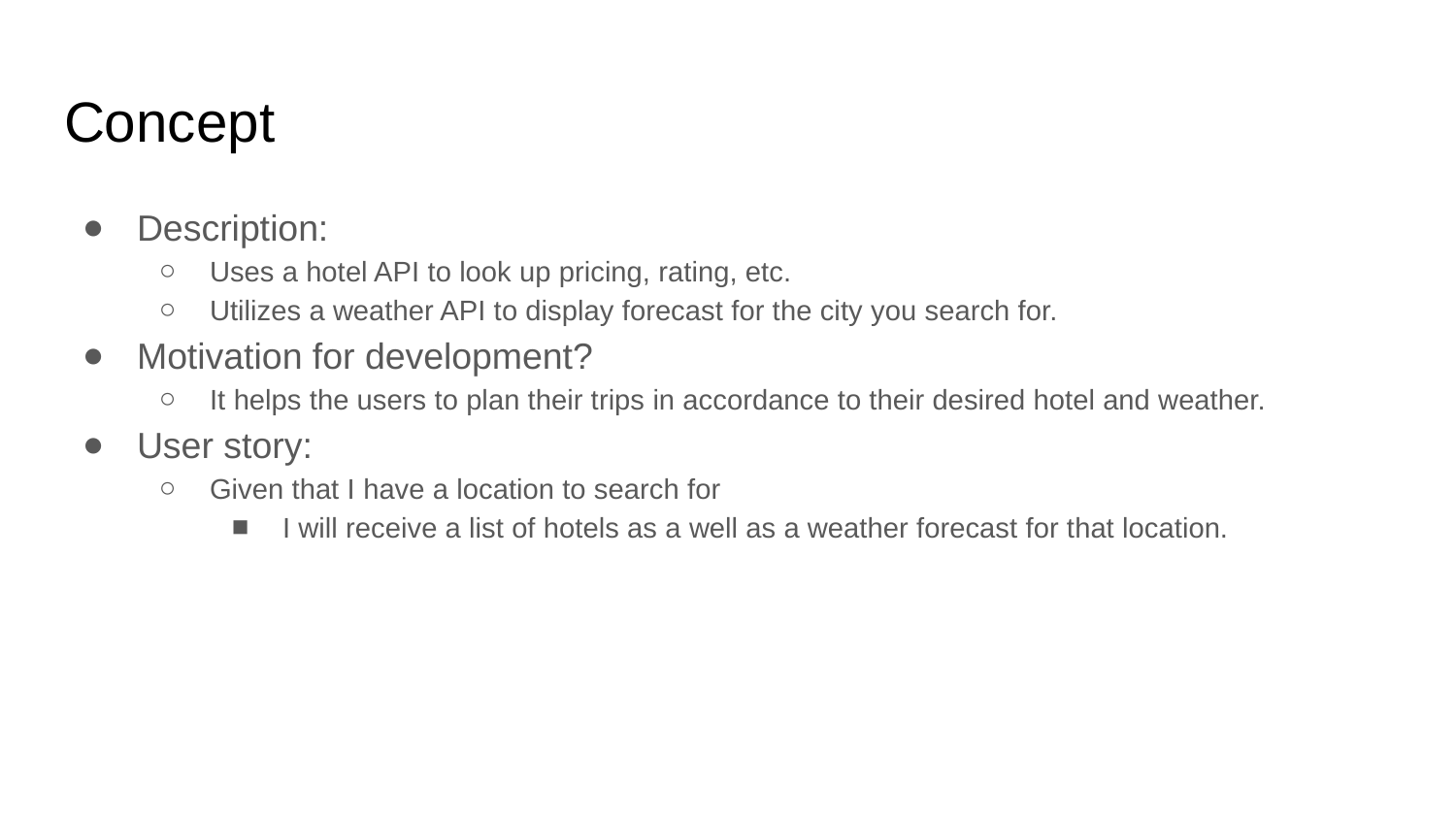

# Concept
Description:
Uses a hotel API to look up pricing, rating, etc.
Utilizes a weather API to display forecast for the city you search for.
Motivation for development?
It helps the users to plan their trips in accordance to their desired hotel and weather.
User story:
Given that I have a location to search for
I will receive a list of hotels as a well as a weather forecast for that location.